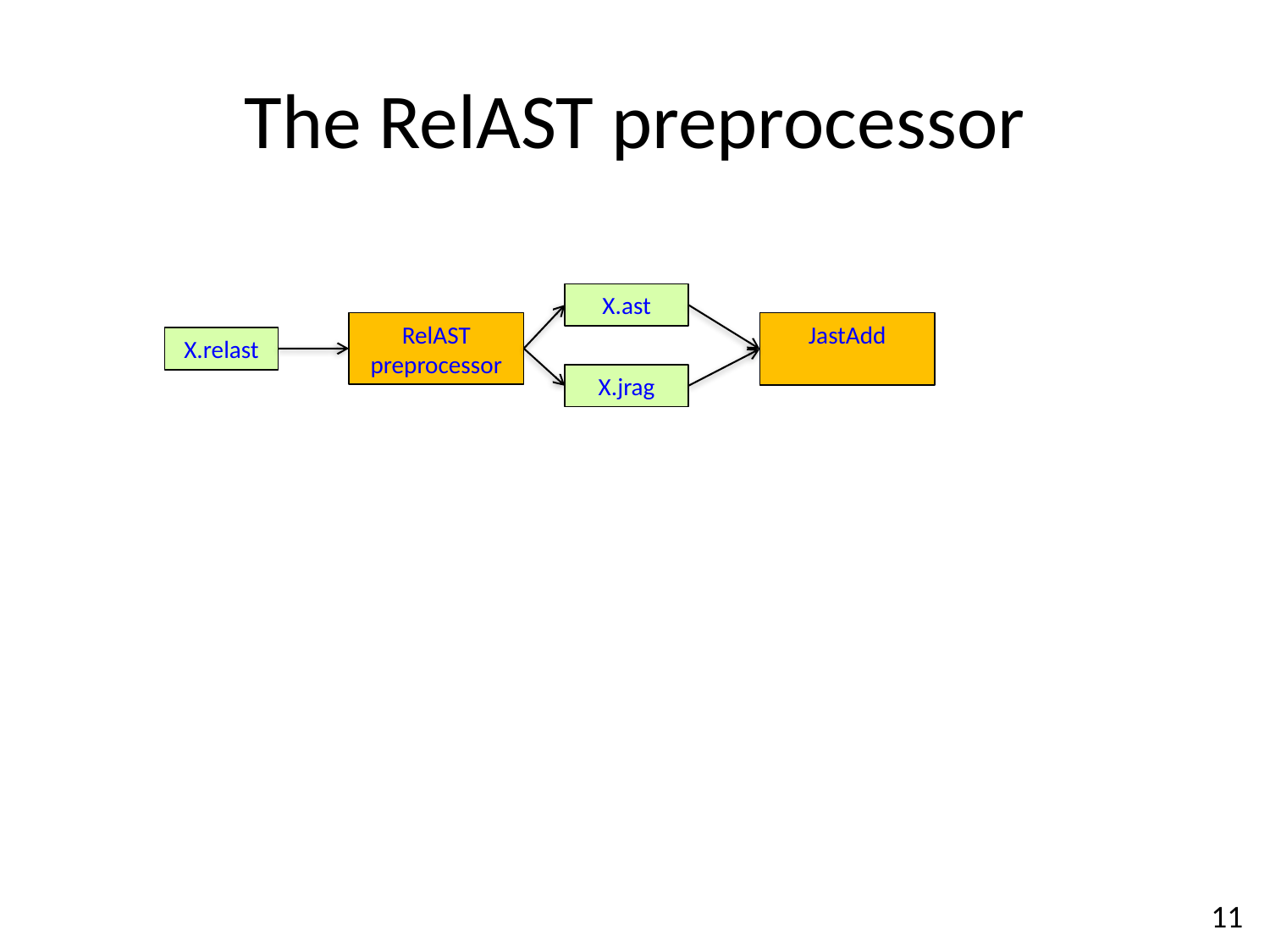

# The RelAST preprocessor
X.ast
RelAST preprocessor
JastAdd
X.relast
X.jrag
11